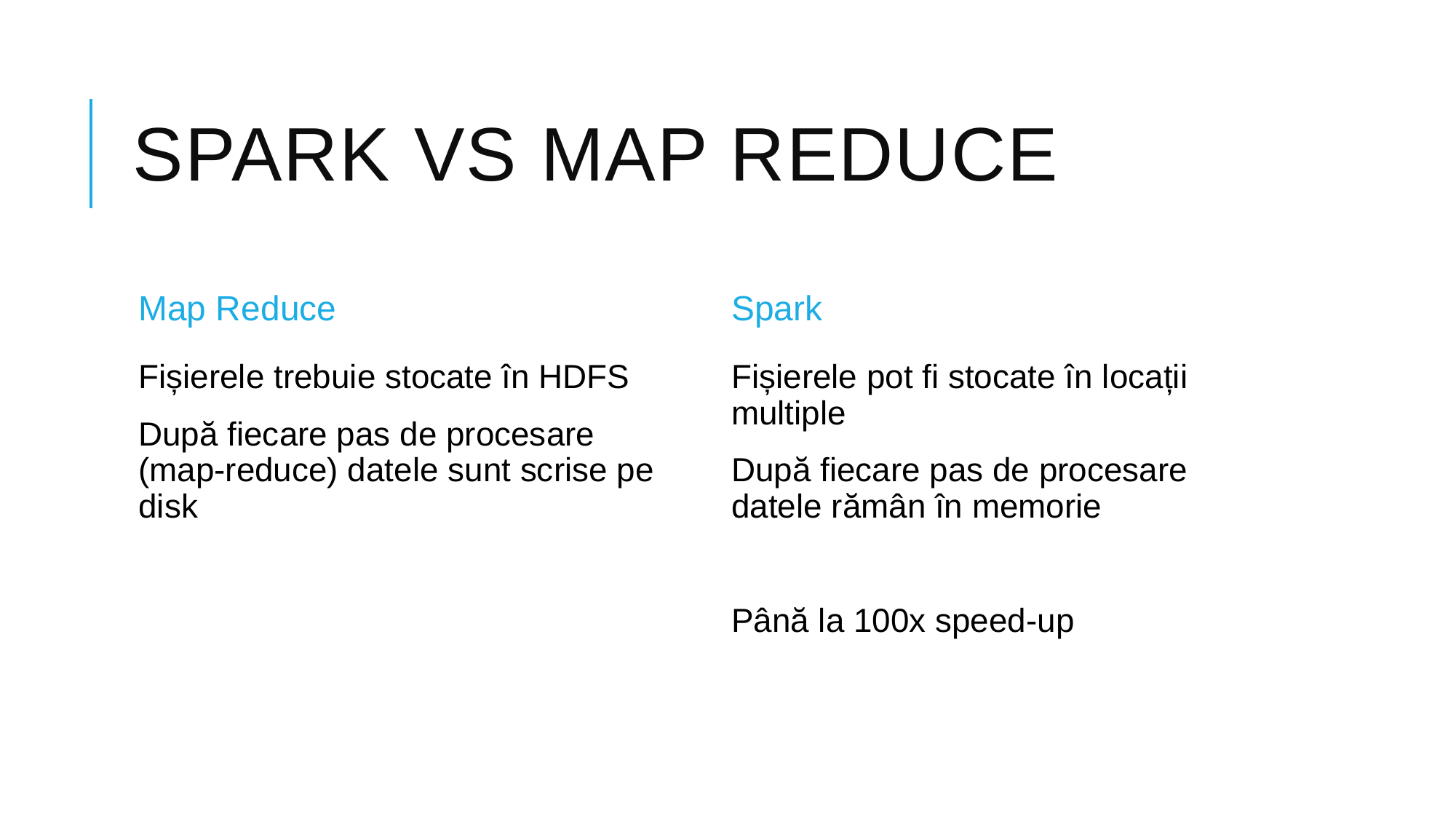

# SPARK VS MAP REDUCE
Map Reduce
Spark
Fișierele trebuie stocate în HDFS
După fiecare pas de procesare (map-reduce) datele sunt scrise pe disk

Fișierele pot fi stocate în locații multiple
După fiecare pas de procesare datele rămân în memorie

Până la 100x speed-up